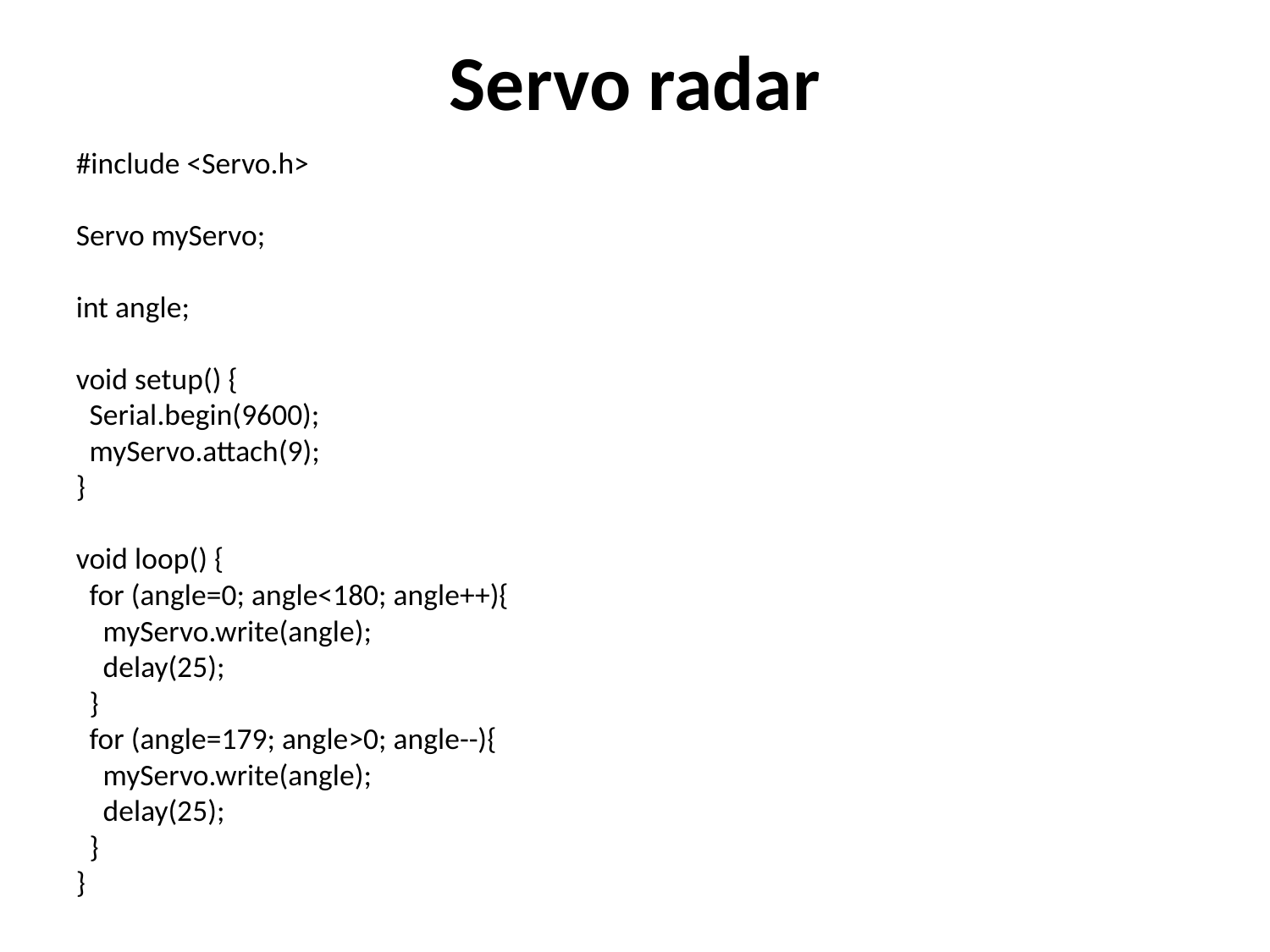

# Servo radar
#include <Servo.h>

Servo myServo;

int angle;

void setup() {
  Serial.begin(9600);
  myServo.attach(9);
}

void loop() {
  for (angle=0; angle<180; angle++){
    myServo.write(angle);
    delay(25);
  }
  for (angle=179; angle>0; angle--){
    myServo.write(angle);
    delay(25);
  }
}